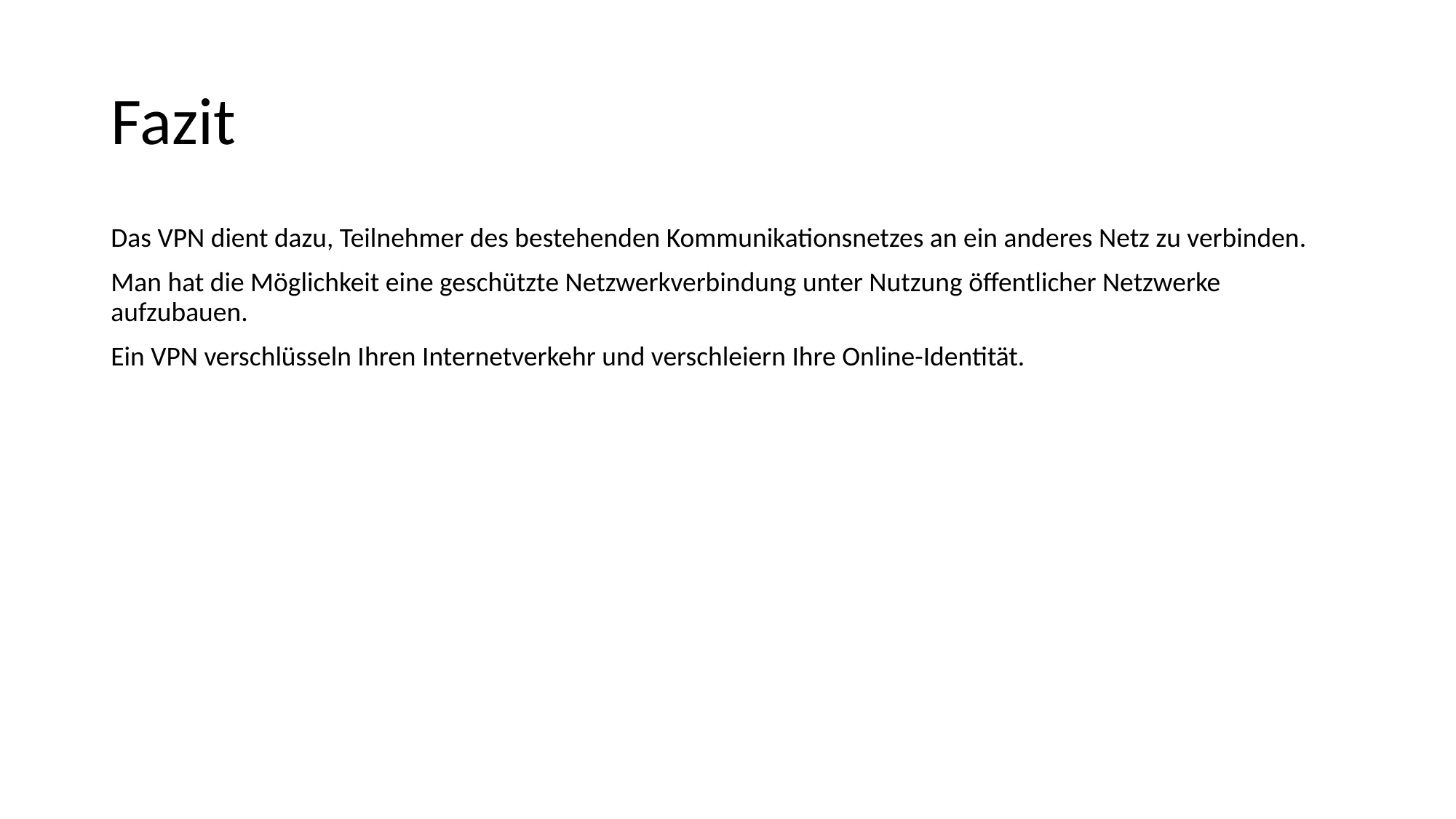

# Fazit
Das VPN dient dazu, Teilnehmer des bestehenden Kommunikationsnetzes an ein anderes Netz zu verbinden.
Man hat die Möglichkeit eine geschützte Netzwerkverbindung unter Nutzung öffentlicher Netzwerke aufzubauen.
Ein VPN verschlüsseln Ihren Internetverkehr und verschleiern Ihre Online-Identität.